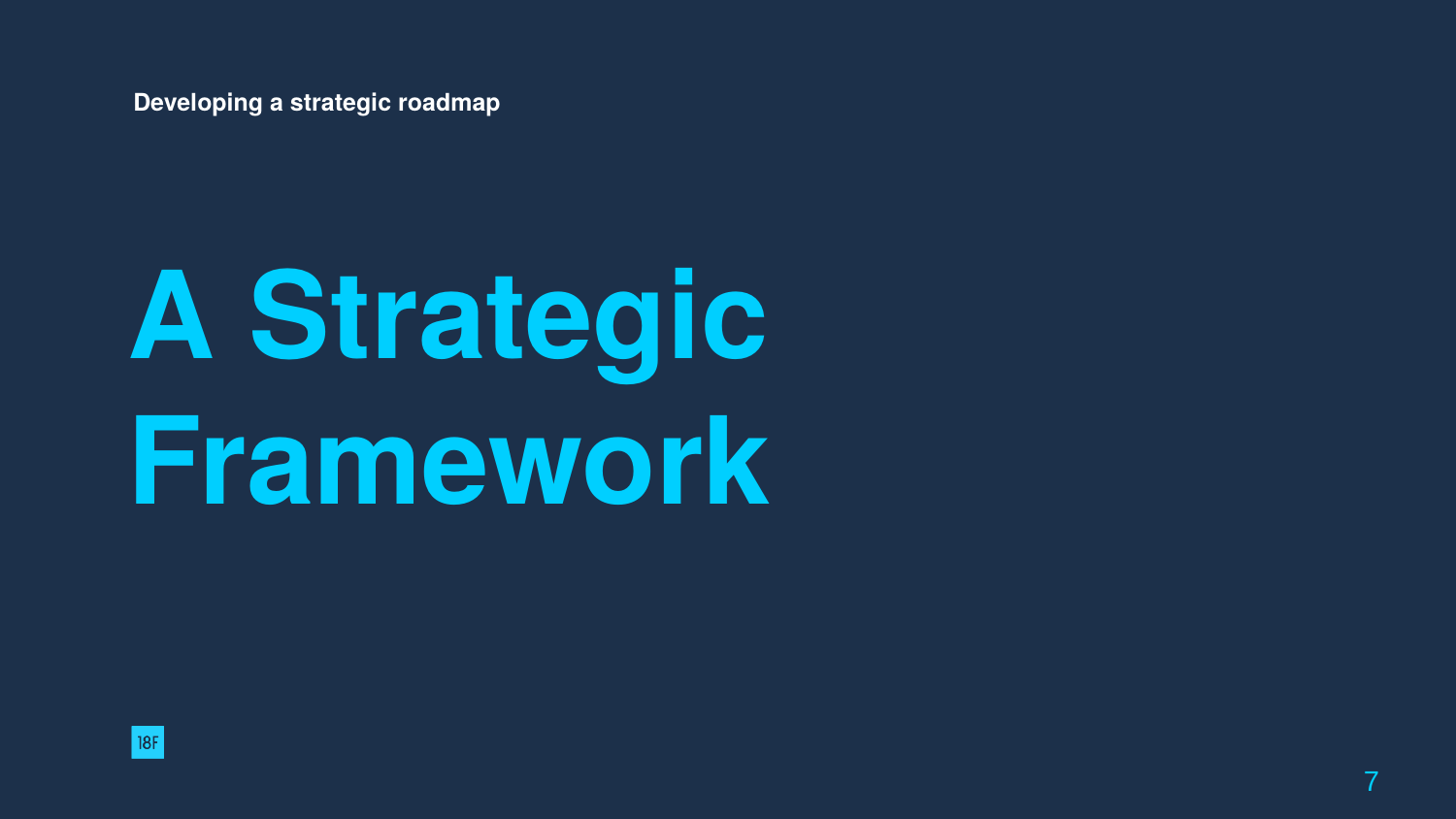

Developing a strategic roadmap
# A Strategic Framework
7